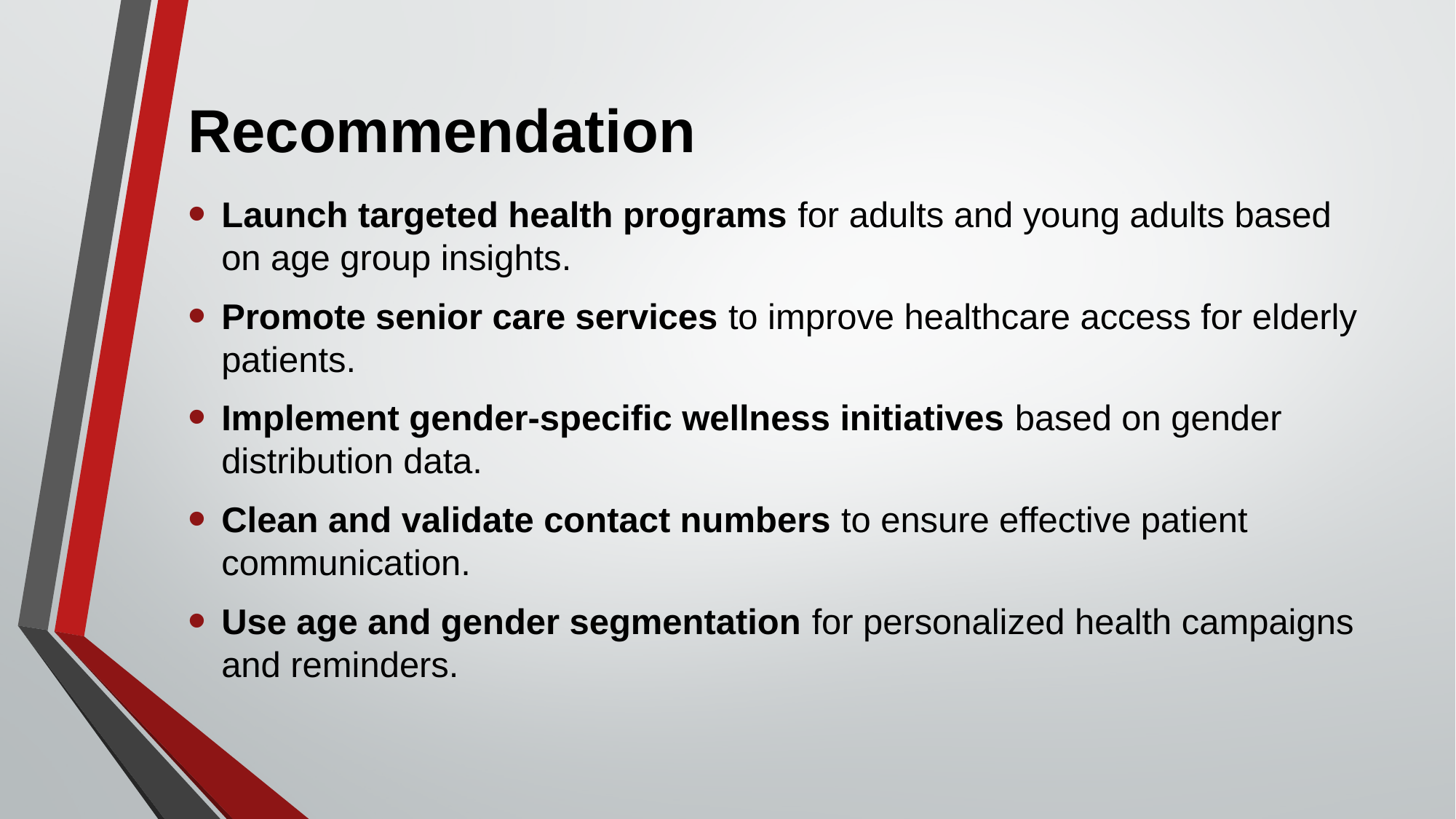

# Recommendation
Launch targeted health programs for adults and young adults based on age group insights.
Promote senior care services to improve healthcare access for elderly patients.
Implement gender-specific wellness initiatives based on gender distribution data.
Clean and validate contact numbers to ensure effective patient communication.
Use age and gender segmentation for personalized health campaigns and reminders.